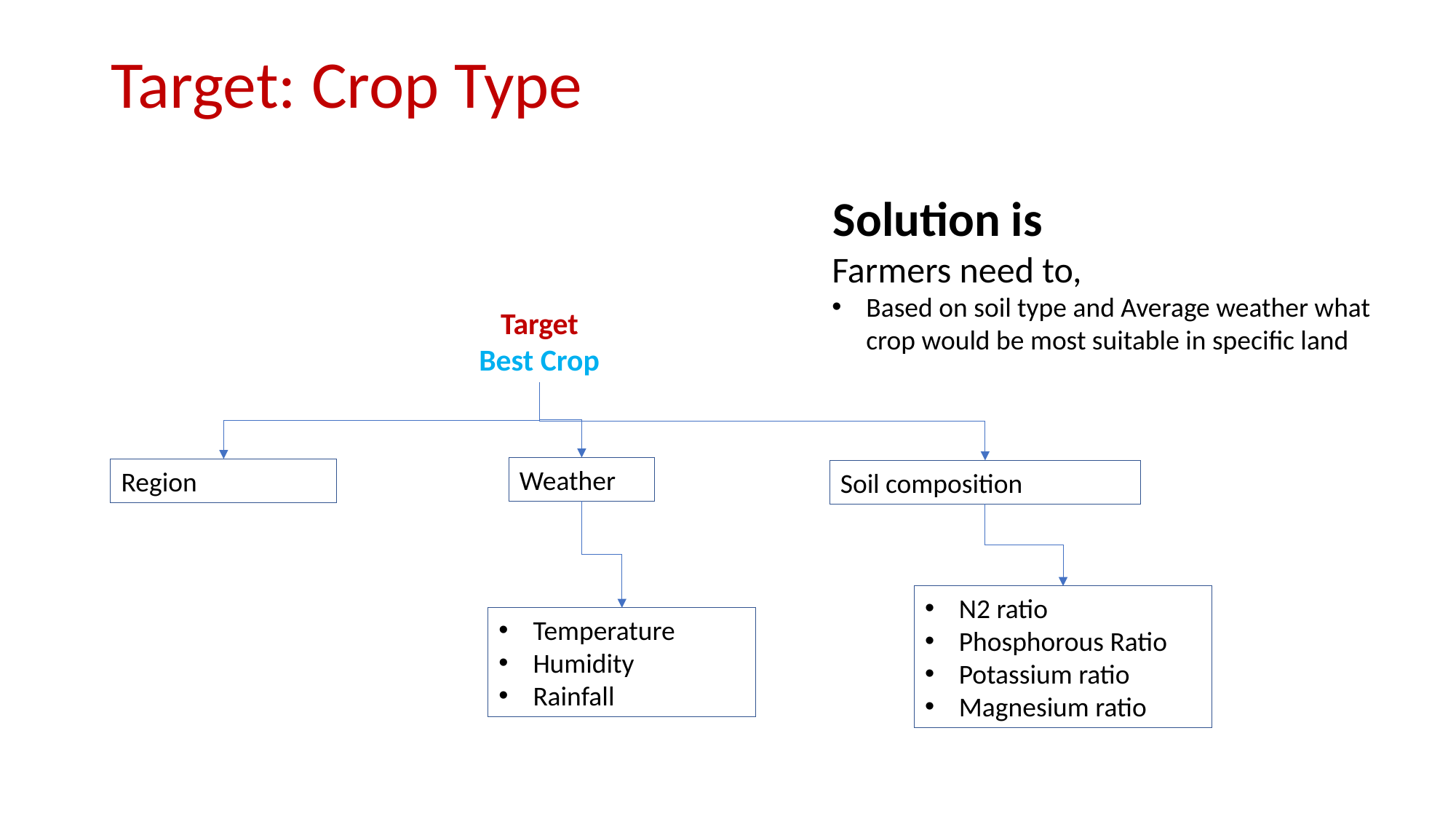

# Target: Crop Type
Solution is
Farmers need to,
Based on soil type and Average weather what crop would be most suitable in specific land
Target
Best Crop
Weather
Region
Soil composition
N2 ratio
Phosphorous Ratio
Potassium ratio
Magnesium ratio
Temperature
Humidity
Rainfall